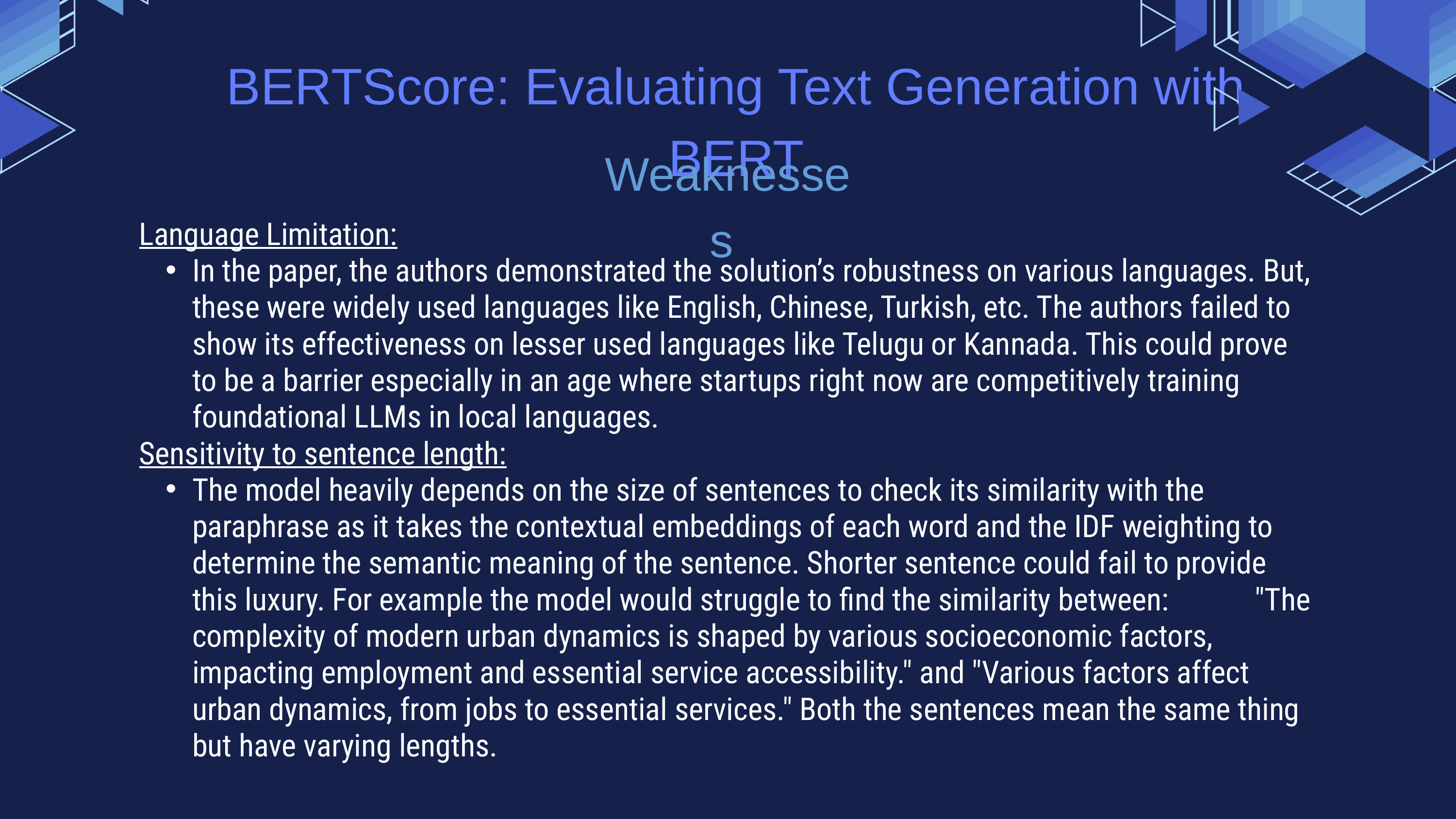

BERTScore: Evaluating Text Generation with BERT
Weaknesses
Language Limitation:
In the paper, the authors demonstrated the solution’s robustness on various languages. But, these were widely used languages like English, Chinese, Turkish, etc. The authors failed to show its effectiveness on lesser used languages like Telugu or Kannada. This could prove to be a barrier especially in an age where startups right now are competitively training foundational LLMs in local languages.
Sensitivity to sentence length:
The model heavily depends on the size of sentences to check its similarity with the paraphrase as it takes the contextual embeddings of each word and the IDF weighting to determine the semantic meaning of the sentence. Shorter sentence could fail to provide this luxury. For example the model would struggle to find the similarity between:            "The complexity of modern urban dynamics is shaped by various socioeconomic factors, impacting employment and essential service accessibility." and "Various factors affect urban dynamics, from jobs to essential services." Both the sentences mean the same thing but have varying lengths.